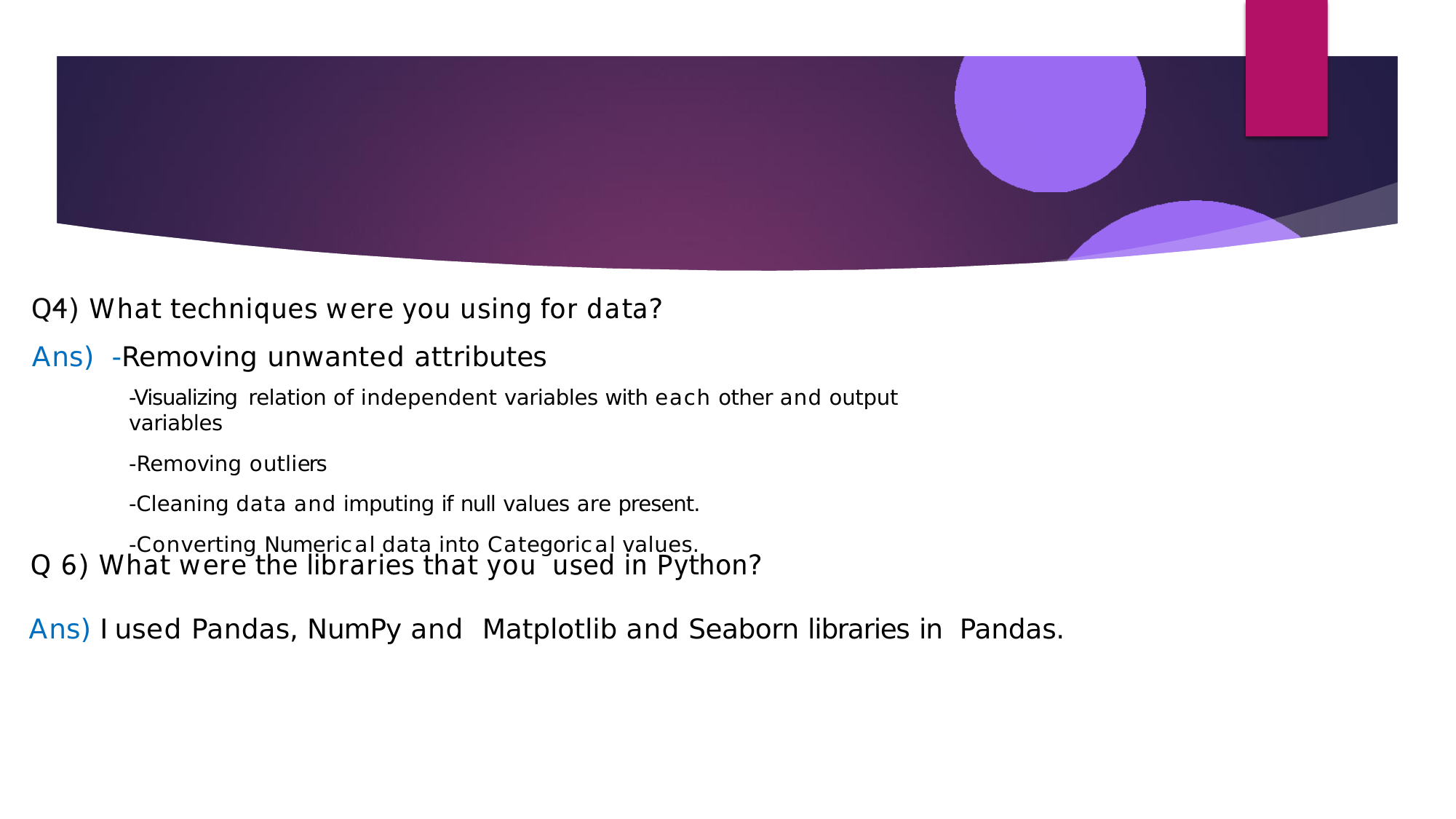

Q4) What techniques were you using for data?
Ans)  -Removing unwanted attributes

-Visualizing relation of independent variables with each other and output variables
-Removing outliers
-Cleaning data and imputing if null values are present.
-Converting Numerical data into Categorical values.
Q 6) What were the libraries that you  used in Python?
Ans) I used Pandas, NumPy and  Matplotlib and Seaborn libraries in  Pandas.